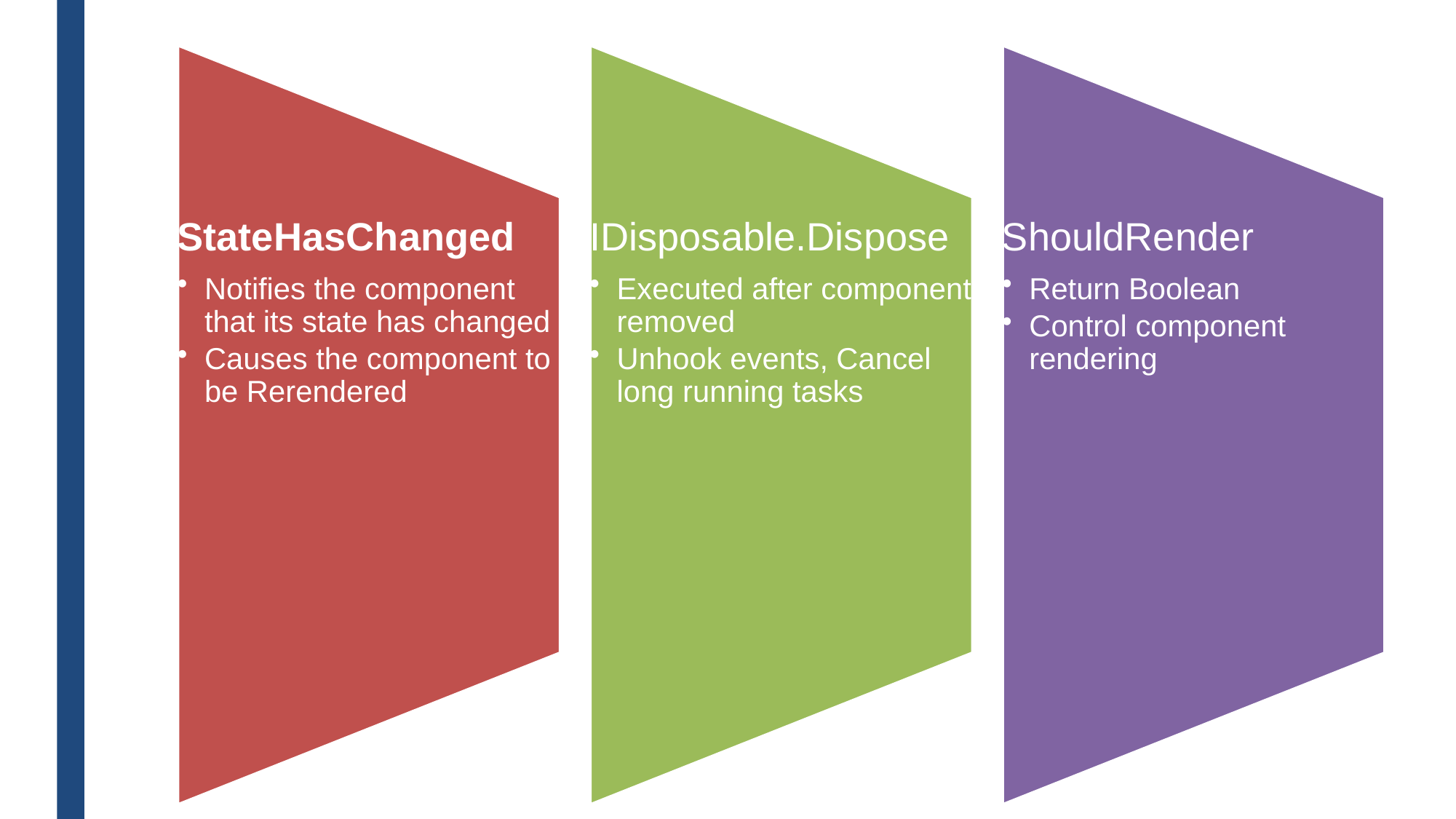

StateHasChanged
Notifies the component that its state has changed
Causes the component to be Rerendered
IDisposable.Dispose
Executed after component removed
Unhook events, Cancel long running tasks
ShouldRender
Return Boolean
Control component rendering